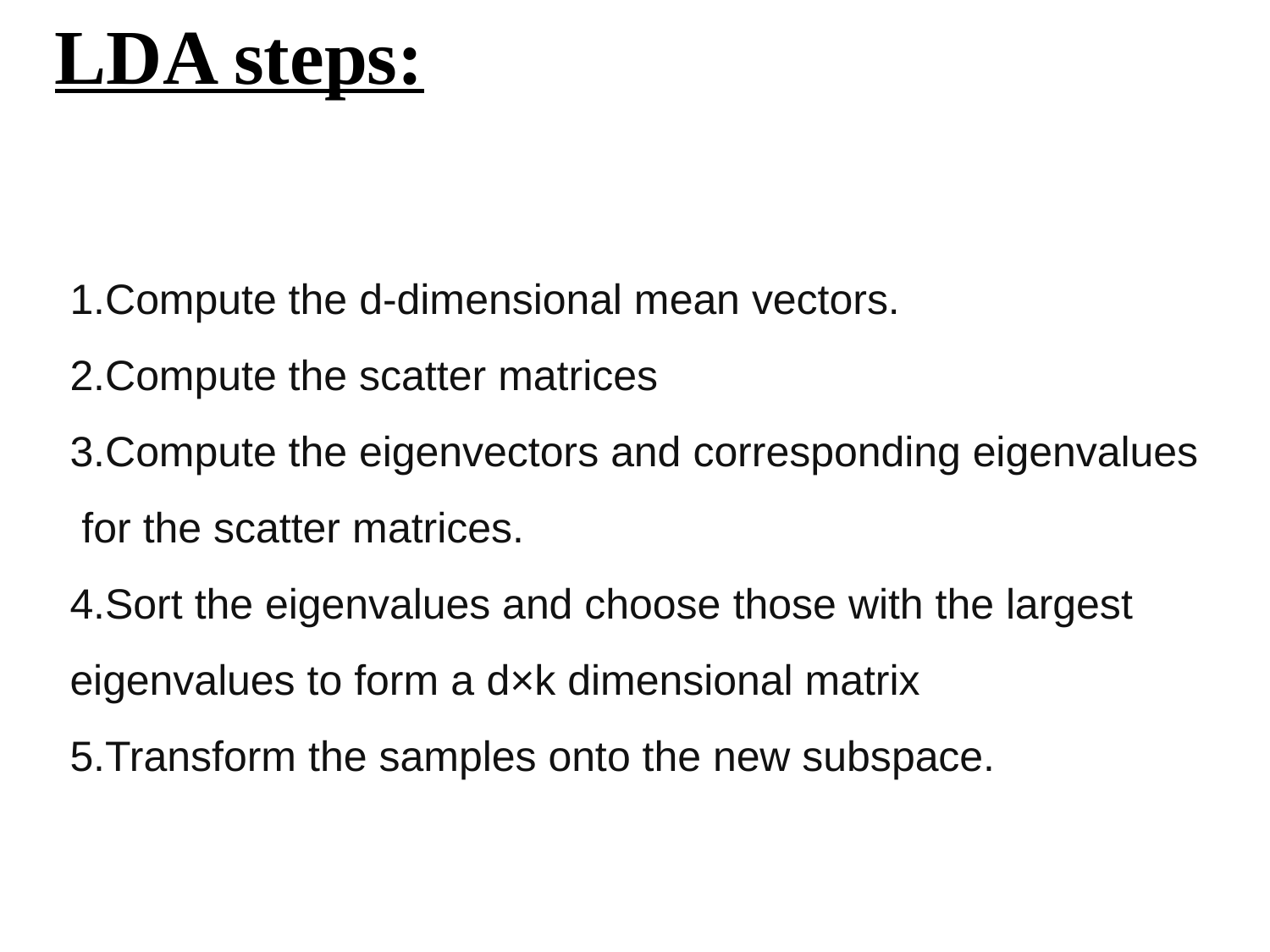

LDA steps:

Compute the d-dimensional mean vectors.
Compute the scatter matrices
Compute the eigenvectors and corresponding eigenvalues  for the scatter matrices.
Sort the eigenvalues and choose those with the largest eigenvalues to form a d×k dimensional matrix
Transform the samples onto the new subspace.